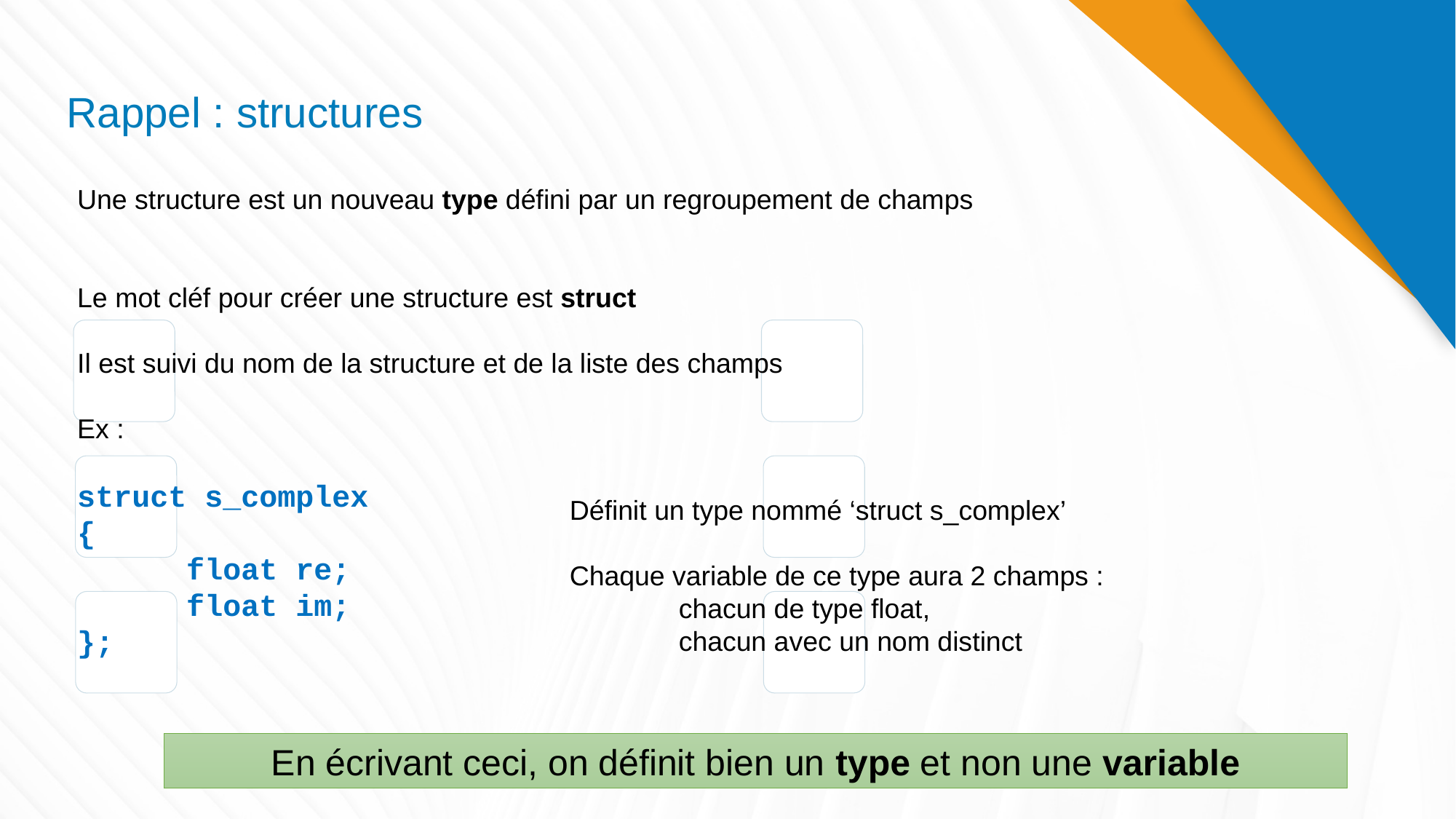

# Rappel : structures
Une structure est un nouveau type défini par un regroupement de champs

Le mot cléf pour créer une structure est struct

Il est suivi du nom de la structure et de la liste des champs

Ex :

struct s_complex
{
	float re;
	float im;
};
Définit un type nommé ‘struct s_complex’

Chaque variable de ce type aura 2 champs :
	chacun de type float,
	chacun avec un nom distinct
En écrivant ceci, on définit bien un type et non une variable